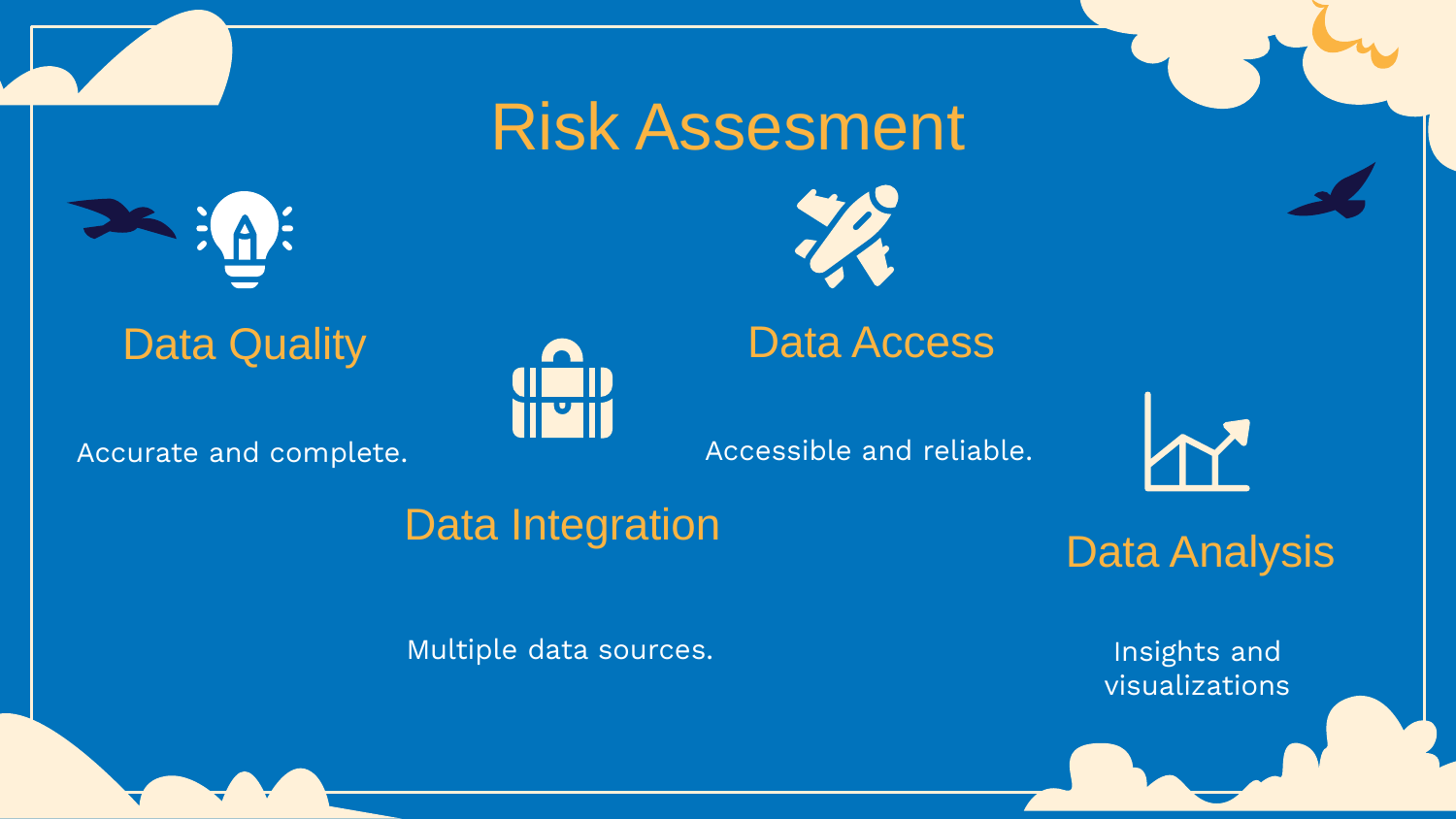

Risk Assesment

Data Access
# Data Quality

Accessible and reliable.

Accurate and complete.
Data Integration
Data Analysis
Multiple data sources.
Insights and visualizations